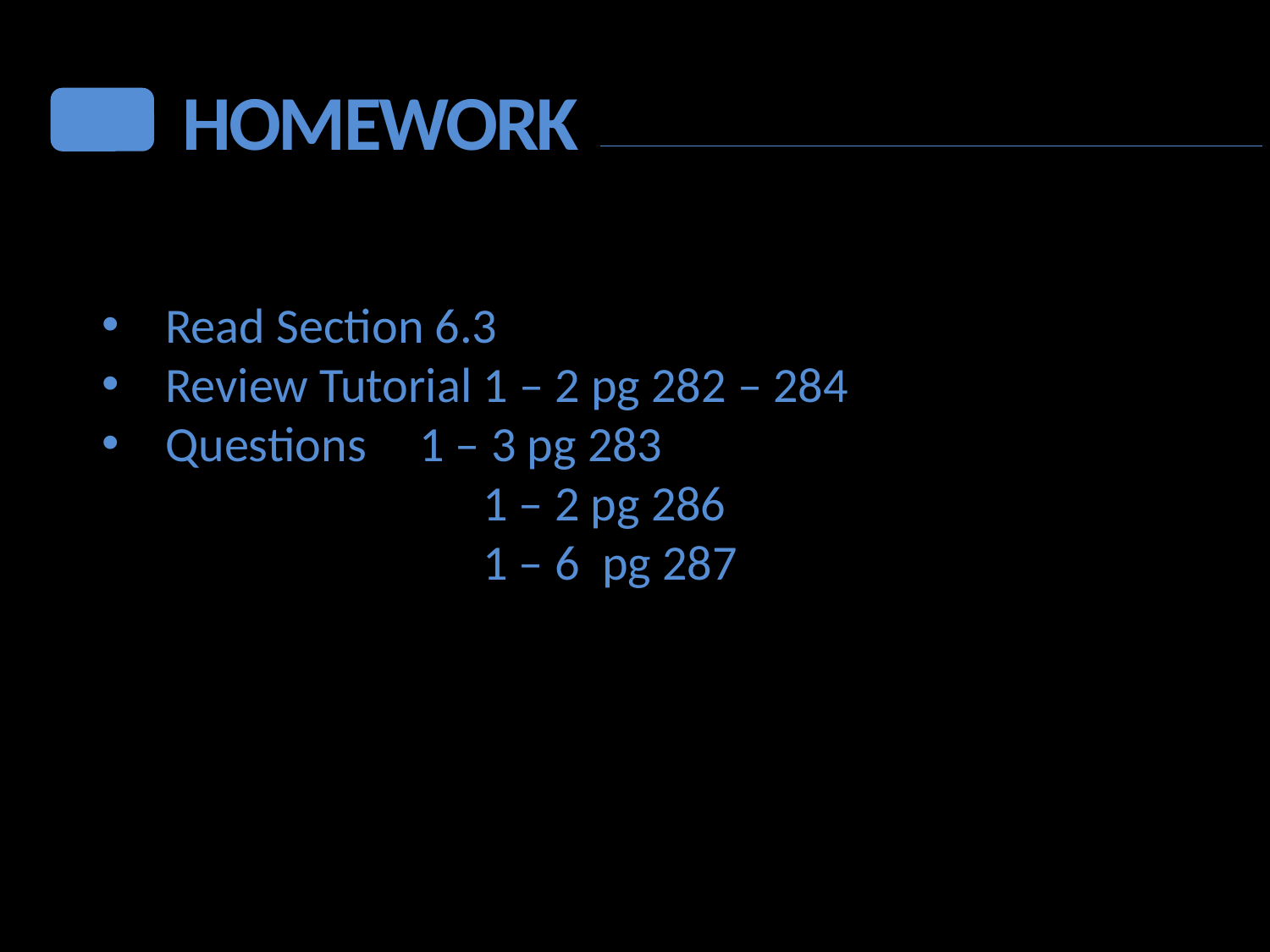

HOMEWORK

Read Section 6.3
Review Tutorial 1 – 2 pg 282 – 284
Questions	1 – 3 pg 283
			1 – 2 pg 286
			1 – 6  pg 287